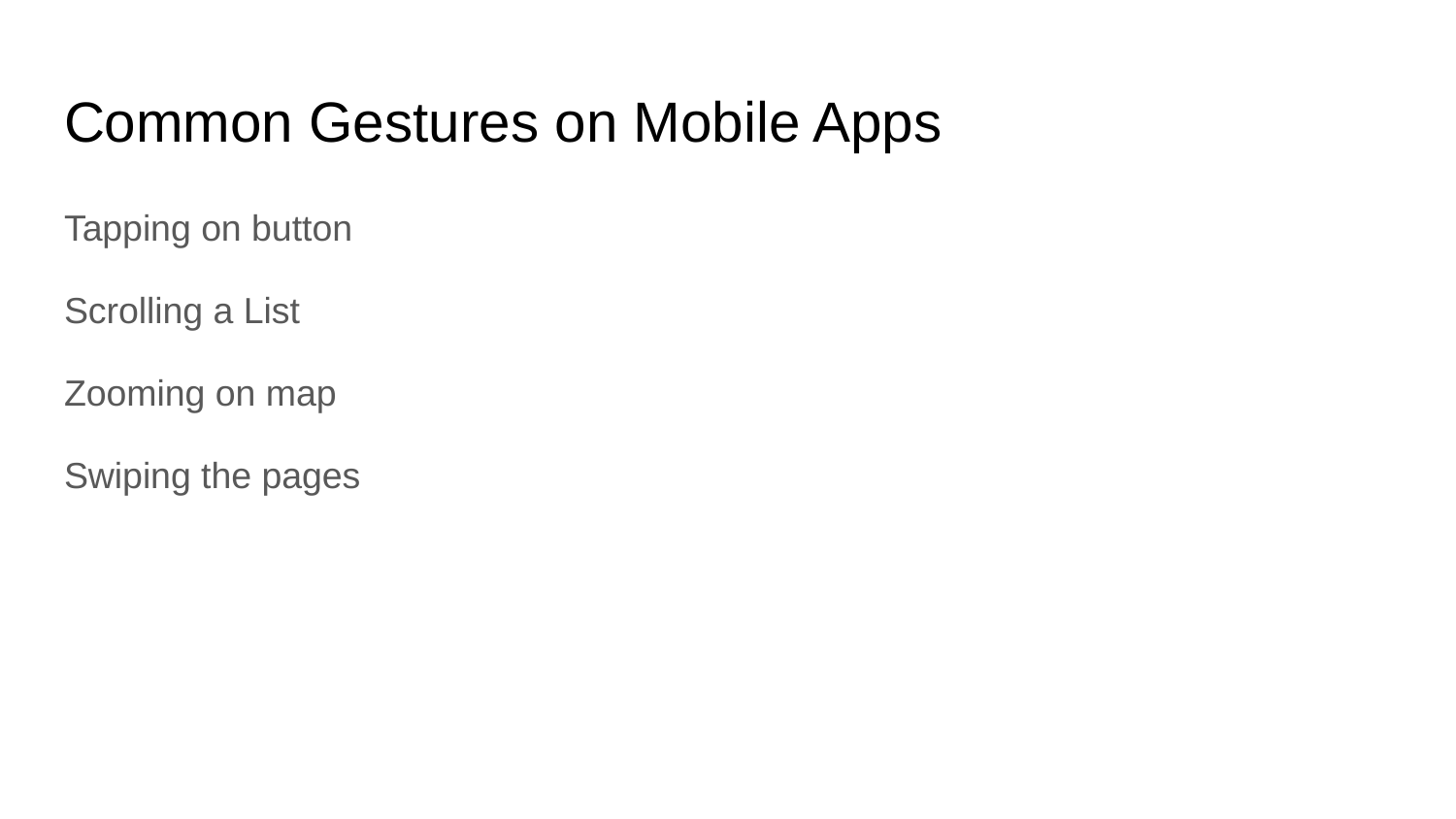

# Common Gestures on Mobile Apps
Tapping on button
Scrolling a List
Zooming on map
Swiping the pages